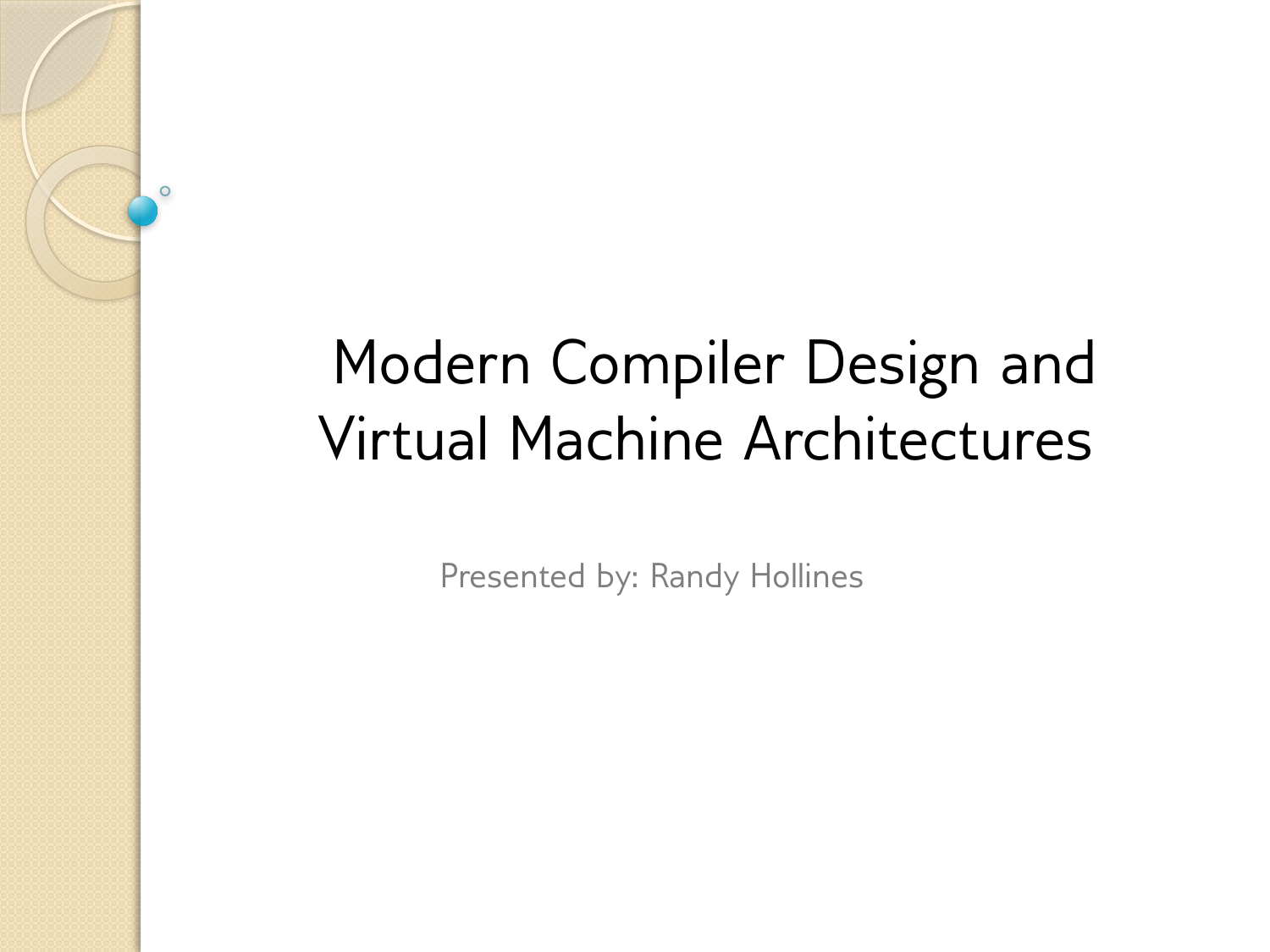

# Modern Compiler Design and Virtual Machine Architectures
Presented by: Randy Hollines